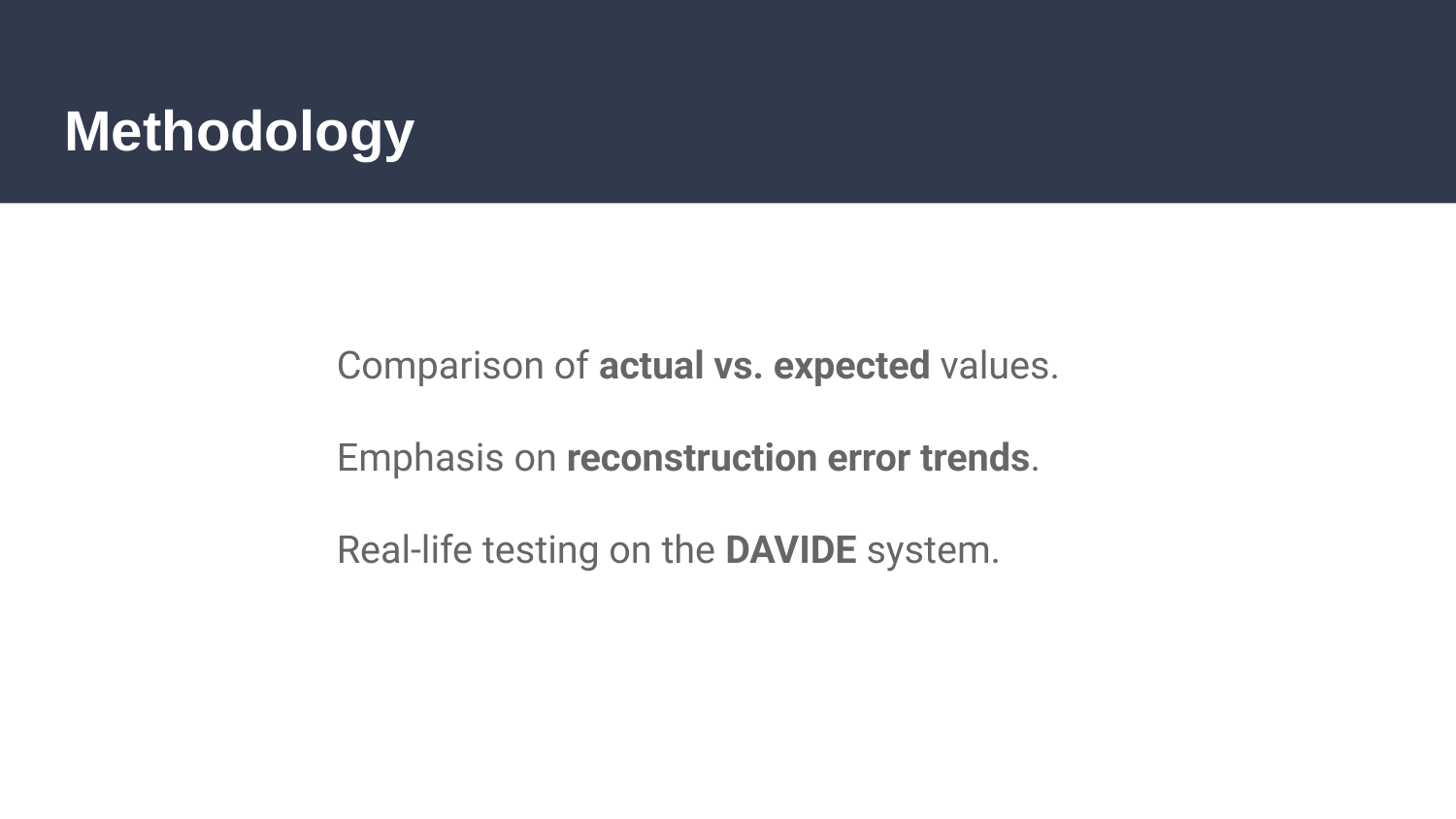

# Methodology
Comparison of actual vs. expected values.

Emphasis on reconstruction error trends.

Real-life testing on the DAVIDE system.